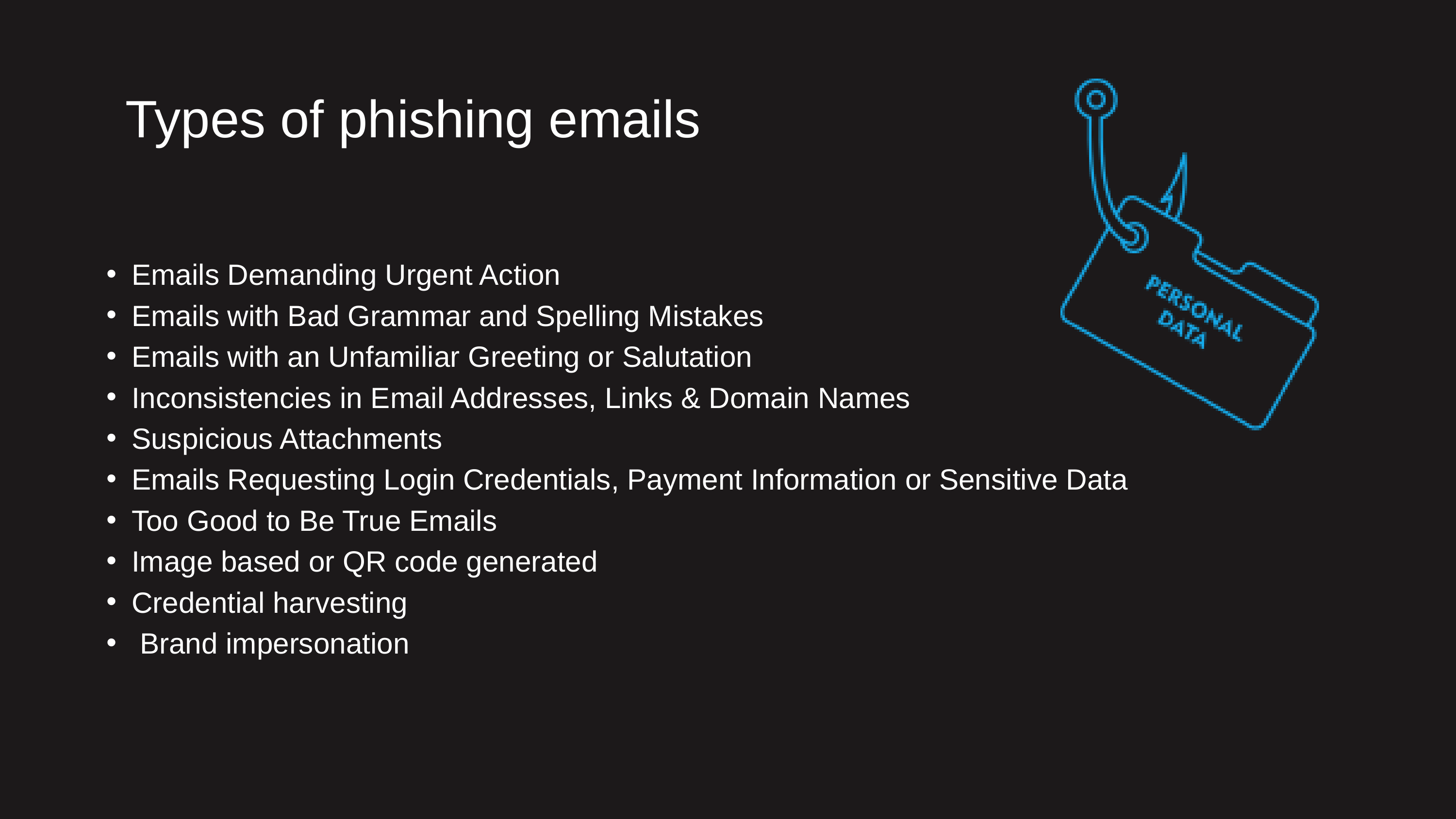

Types of phishing emails

Emails Demanding Urgent Action
Emails with Bad Grammar and Spelling Mistakes
Emails with an Unfamiliar Greeting or Salutation
Inconsistencies in Email Addresses, Links & Domain Names
Suspicious Attachments
Emails Requesting Login Credentials, Payment Information or Sensitive Data
Too Good to Be True Emails
Image based or QR code generated
Credential harvesting
 Brand impersonation